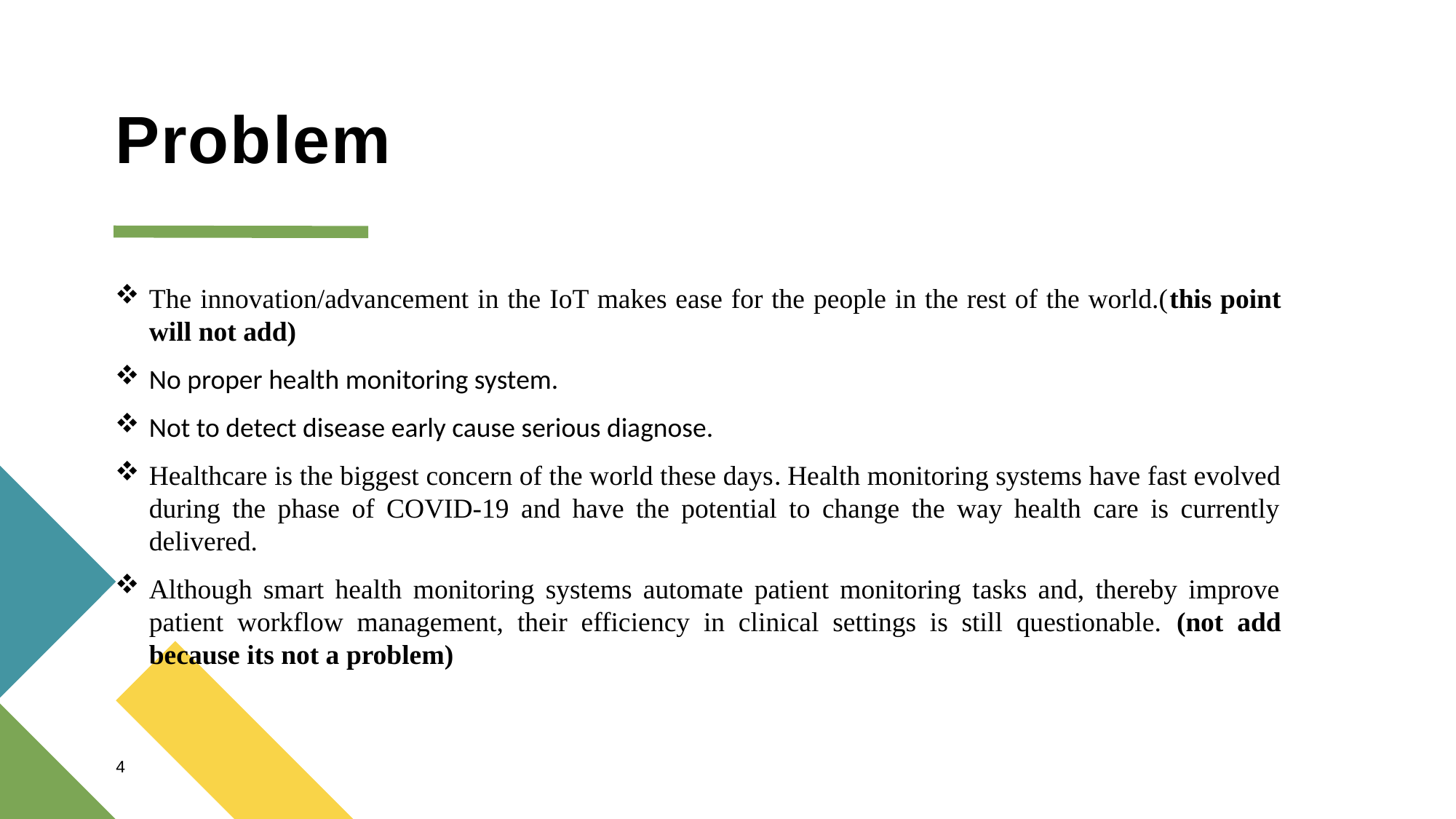

# Problem
The innovation/advancement in the IoT makes ease for the people in the rest of the world.(this point will not add)
No proper health monitoring system.
Not to detect disease early cause serious diagnose.
Healthcare is the biggest concern of the world these days. Health monitoring systems have fast evolved during the phase of COVID-19 and have the potential to change the way health care is currently delivered.
Although smart health monitoring systems automate patient monitoring tasks and, thereby improve patient workflow management, their efficiency in clinical settings is still questionable. (not add because its not a problem)
4